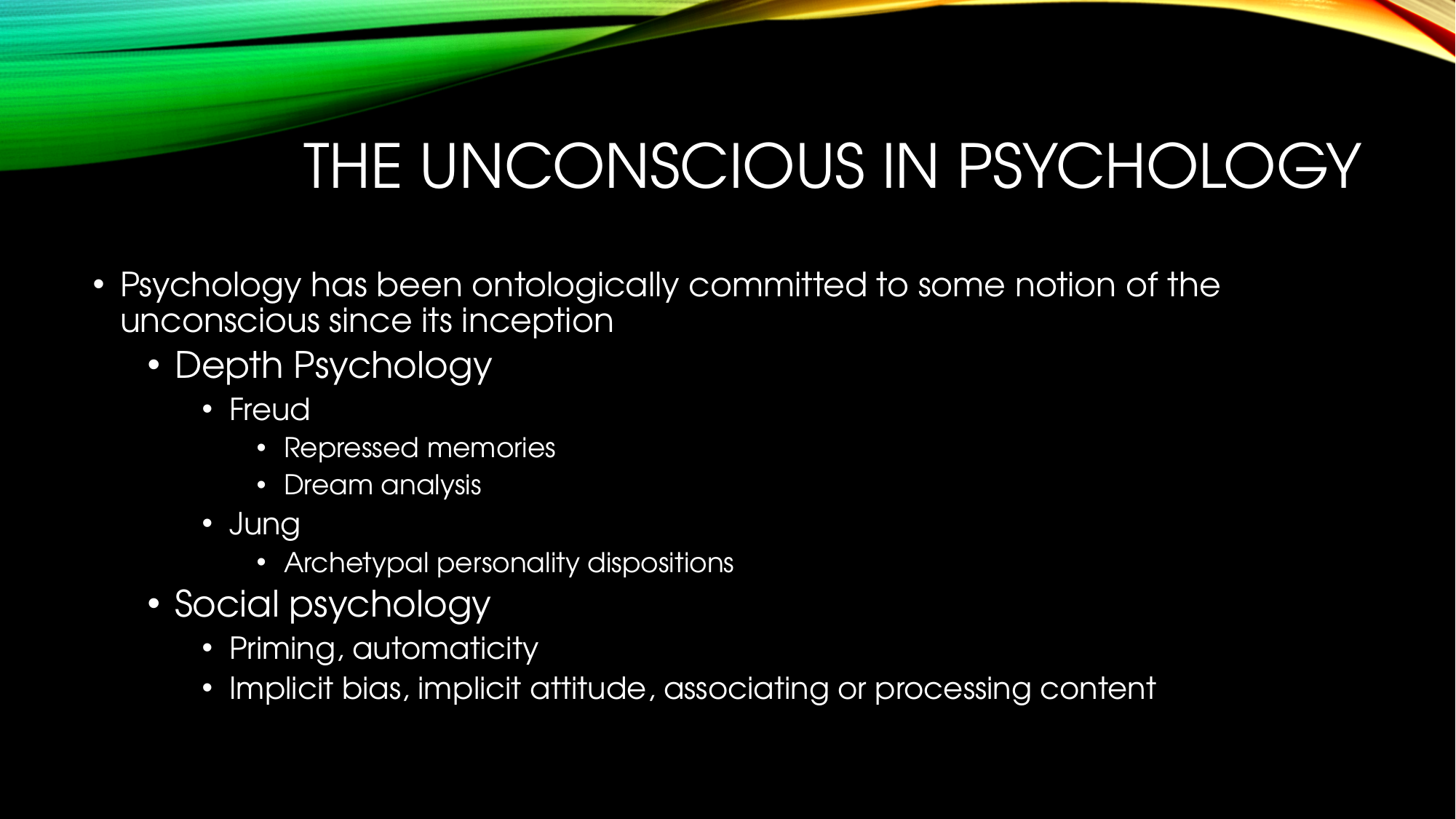

# The Unconscious in psychology
Psychology has been ontologically committed to some notion of the unconscious since its inception
Depth Psychology
Freud
Repressed memories
Dream analysis
Jung
Archetypal personality dispositions
Social psychology
Priming, automaticity
Implicit bias, implicit attitude, associating or processing content